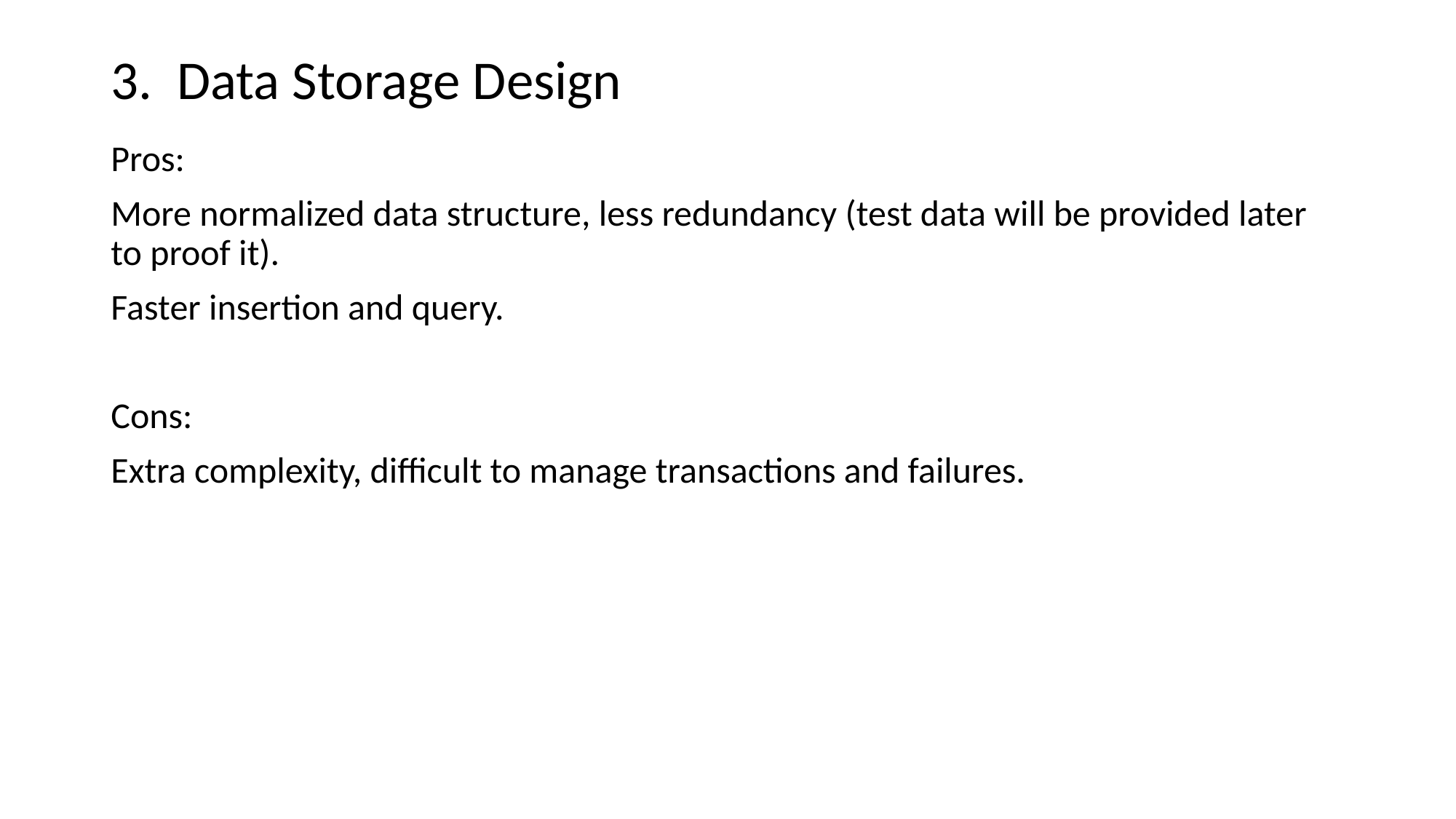

# 3.  Data Storage Design
Pros:
More normalized data structure, less redundancy (test data will be provided later to proof it).
Faster insertion and query.

Cons:
Extra complexity, difficult to manage transactions and failures.